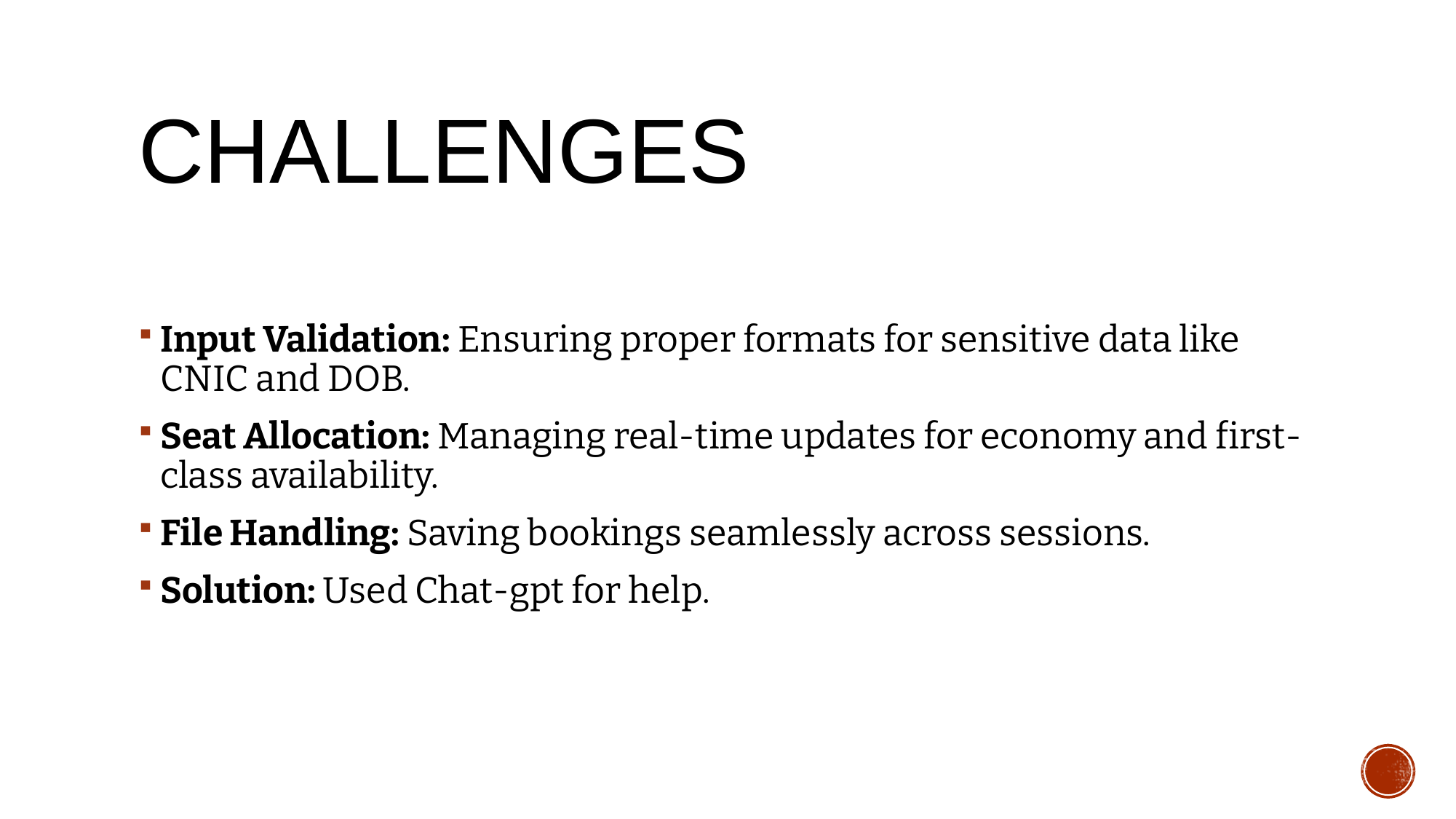

# Challenges

Input Validation: Ensuring proper formats for sensitive data like CNIC and DOB.
Seat Allocation: Managing real-time updates for economy and first-class availability.
File Handling: Saving bookings seamlessly across sessions.
Solution: Used Chat-gpt for help.